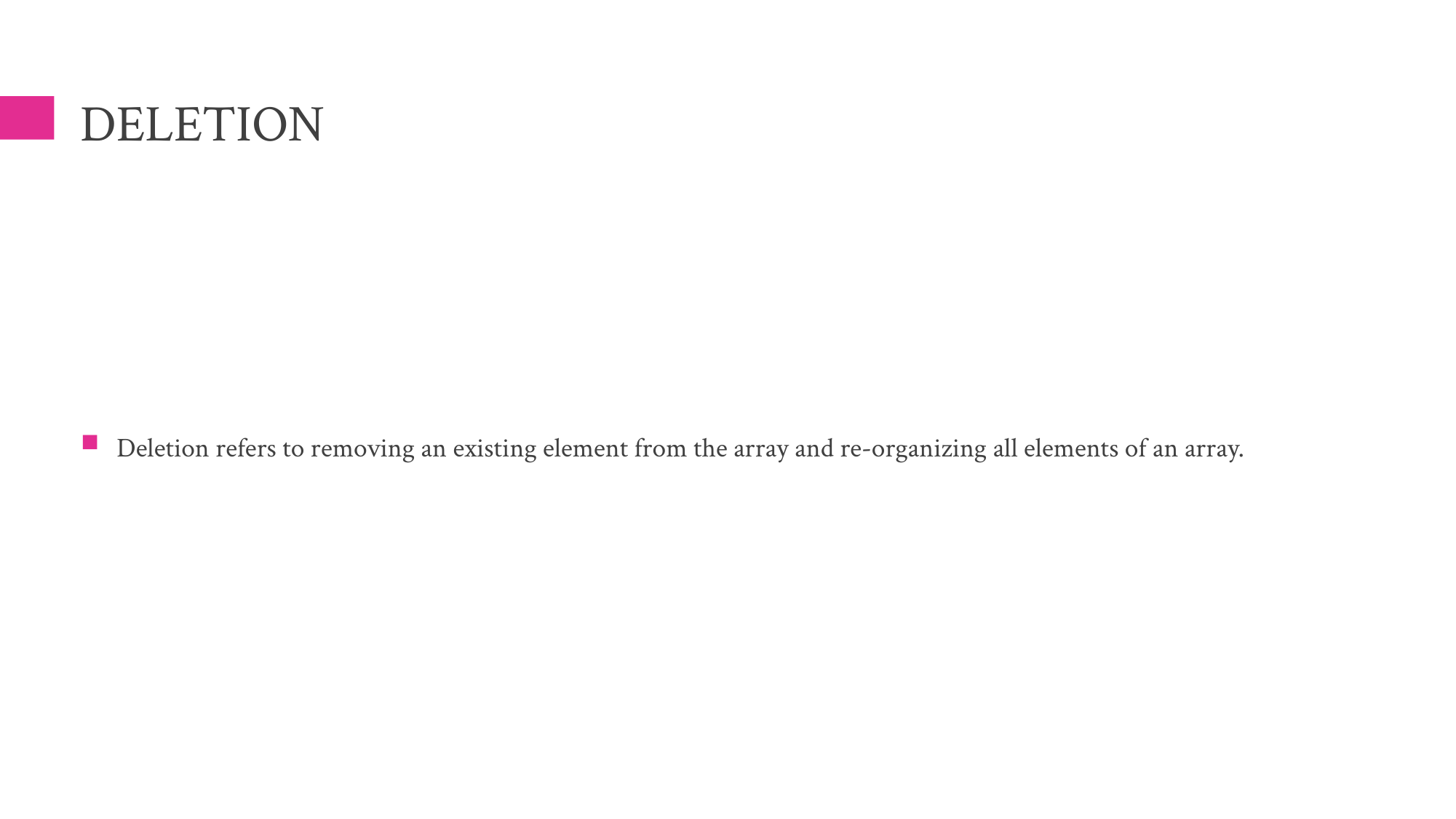

# DELETION
Deletion refers to removing an existing element from the array and re-organizing all elements of an array.